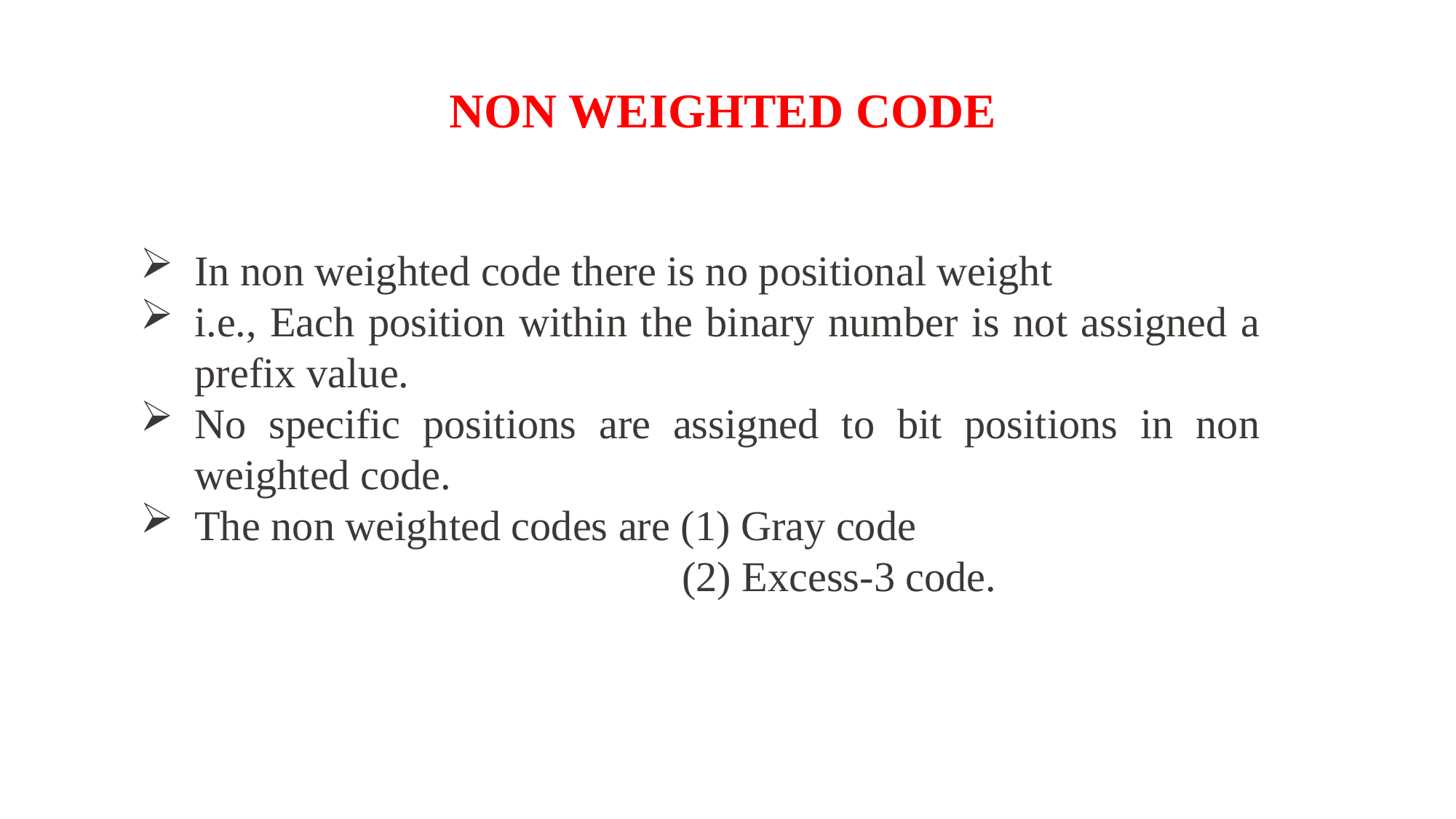

NON WEIGHTED CODE
In non weighted code there is no positional weight
i.e., Each position within the binary number is not assigned a prefix value.
No specific positions are assigned to bit positions in non weighted code.
The non weighted codes are (1) Gray code
				          (2) Excess-3 code.